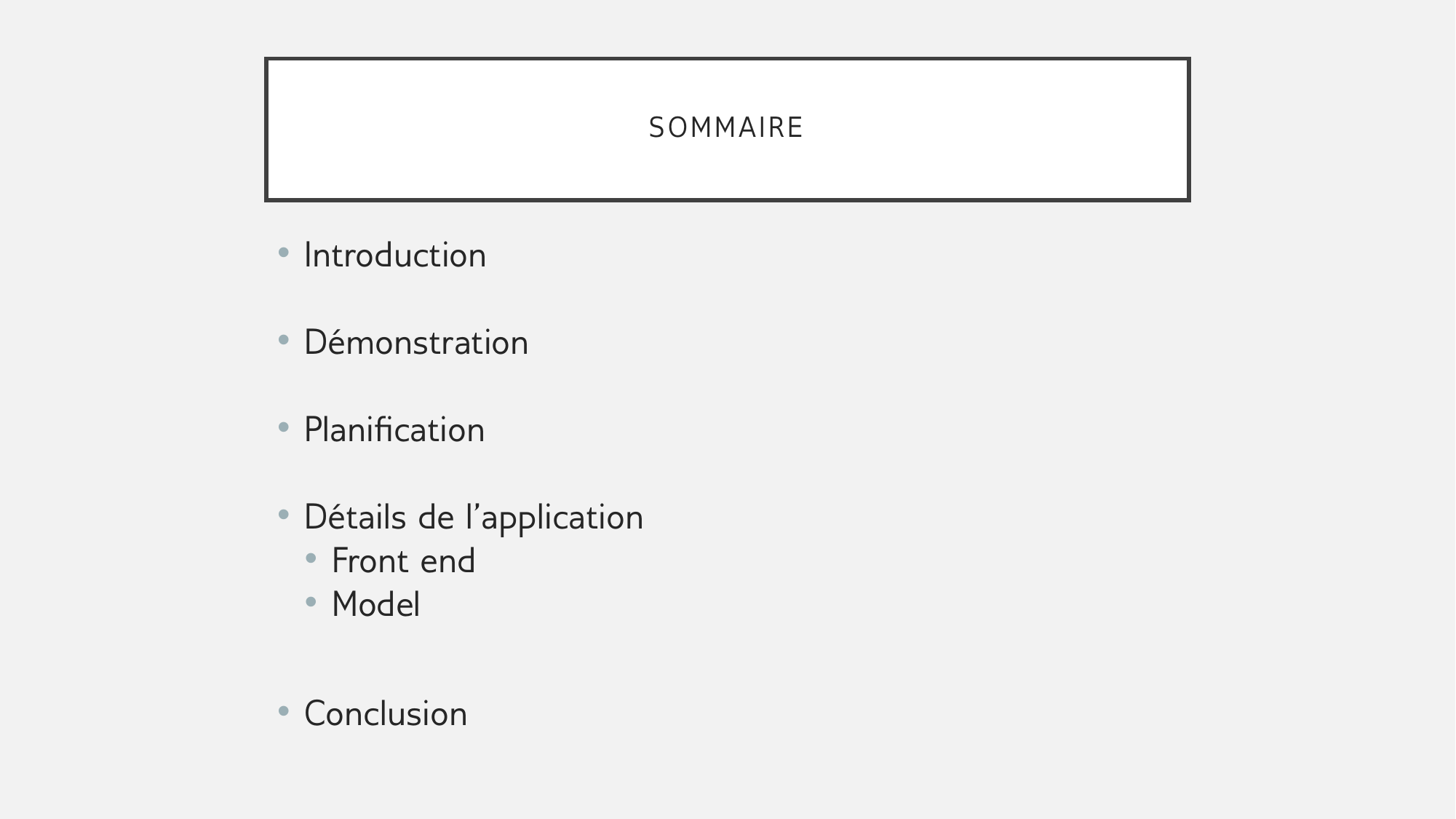

# Sommaire
Introduction

Démonstration

Planification

Détails de l’application
Front end
Model

Conclusion